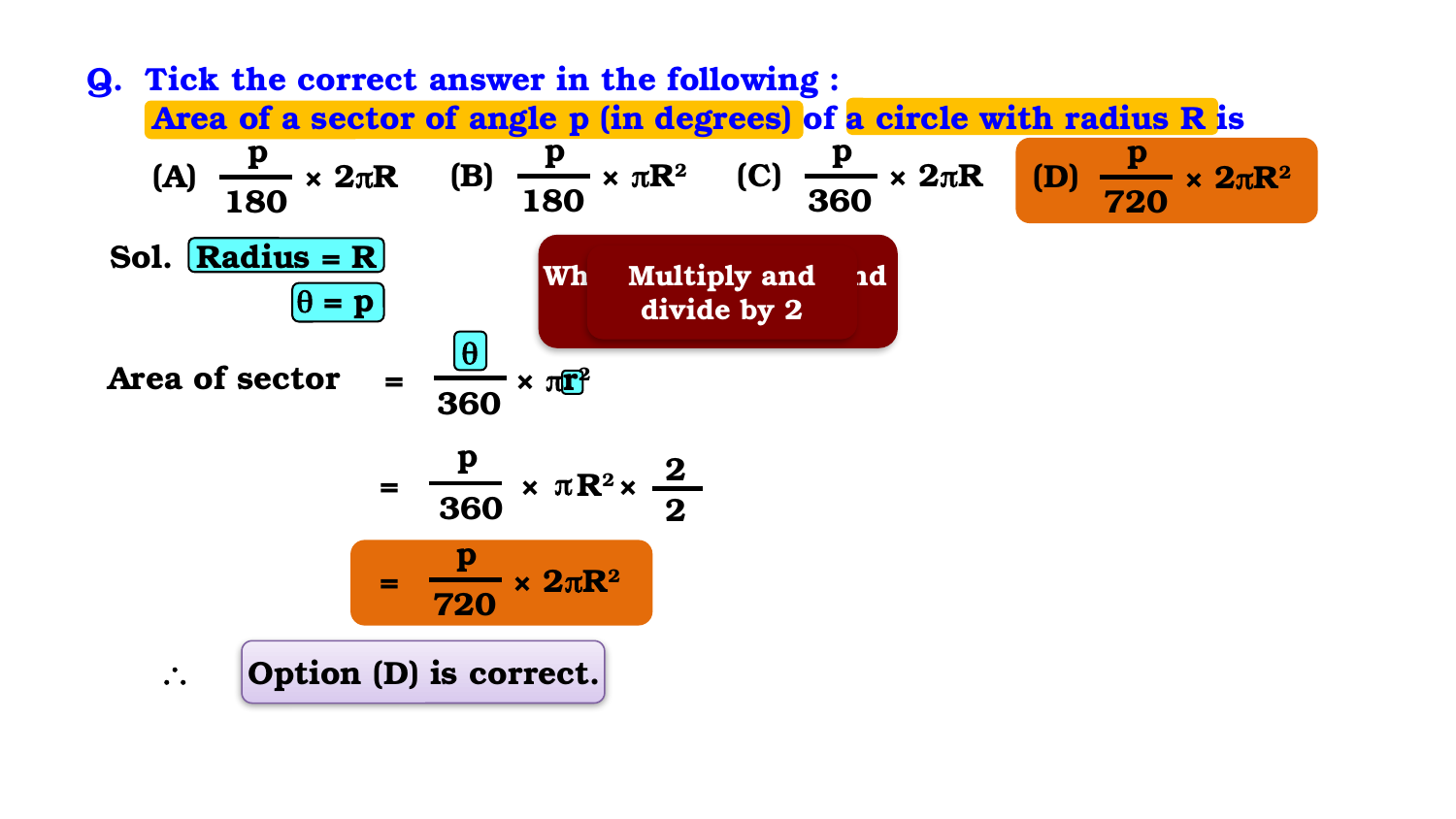

Q.  Tick the correct answer in the following :
      Area of a sector of angle p (in degrees) of a circle with radius R is

p
(B)
× πR2
180
p
(C)
× 2πR
360
p
(D)
× 2πR2
720
p
(A)
× 2πR
180

Sol.
Radius = R

Multiply and divide by 2
What is formula to find area of sector ?
θ
πr2
×

360
θ = p

θ

Area of sector
× πr2
=

360
p
2
π
×
R2
=
×
360
2
p

× 2πR2
=
720

∴
Option (D) is correct.